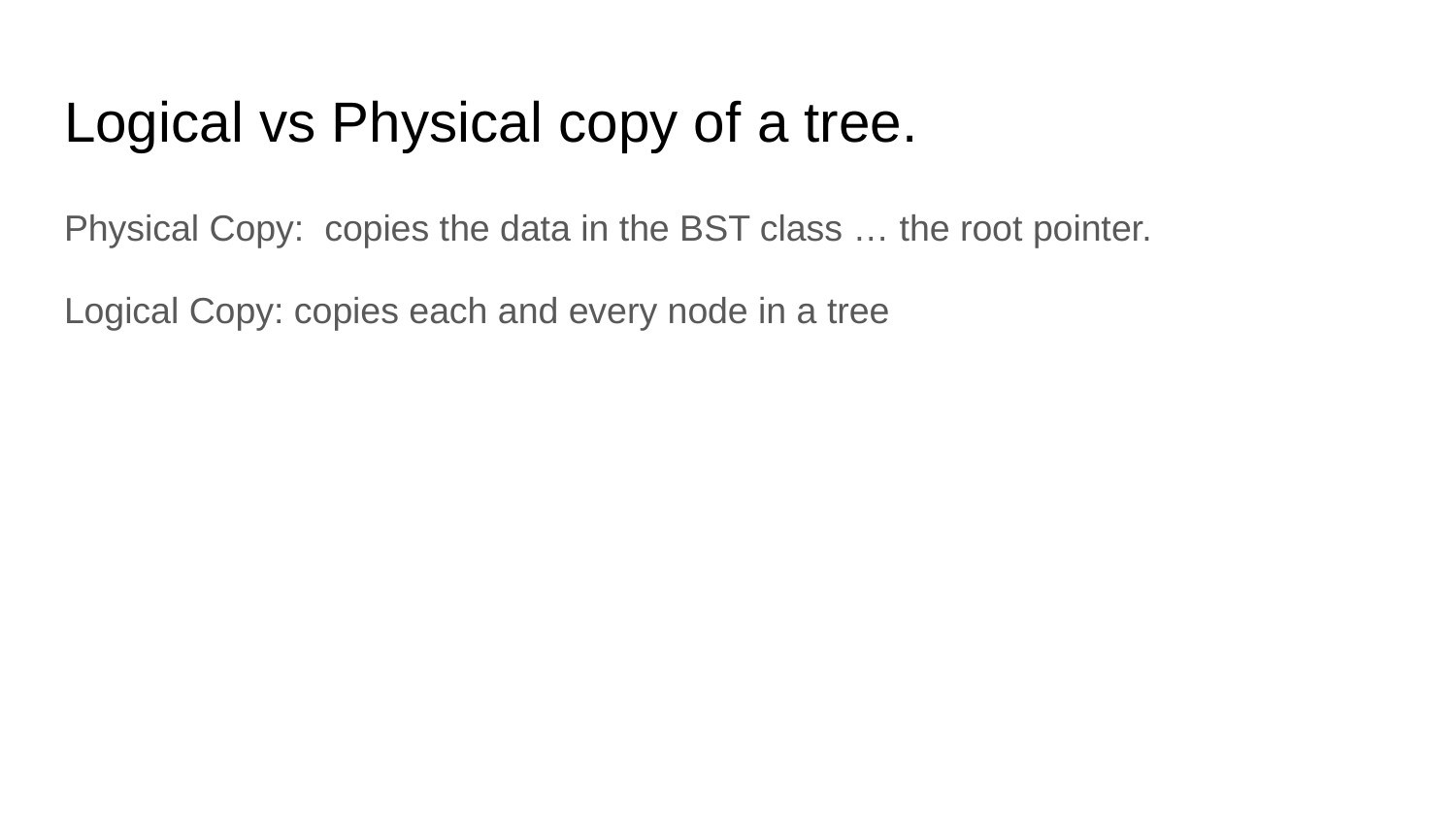

# Logical vs Physical copy of a tree.
Physical Copy:  copies the data in the BST class … the root pointer.
Logical Copy: copies each and every node in a tree